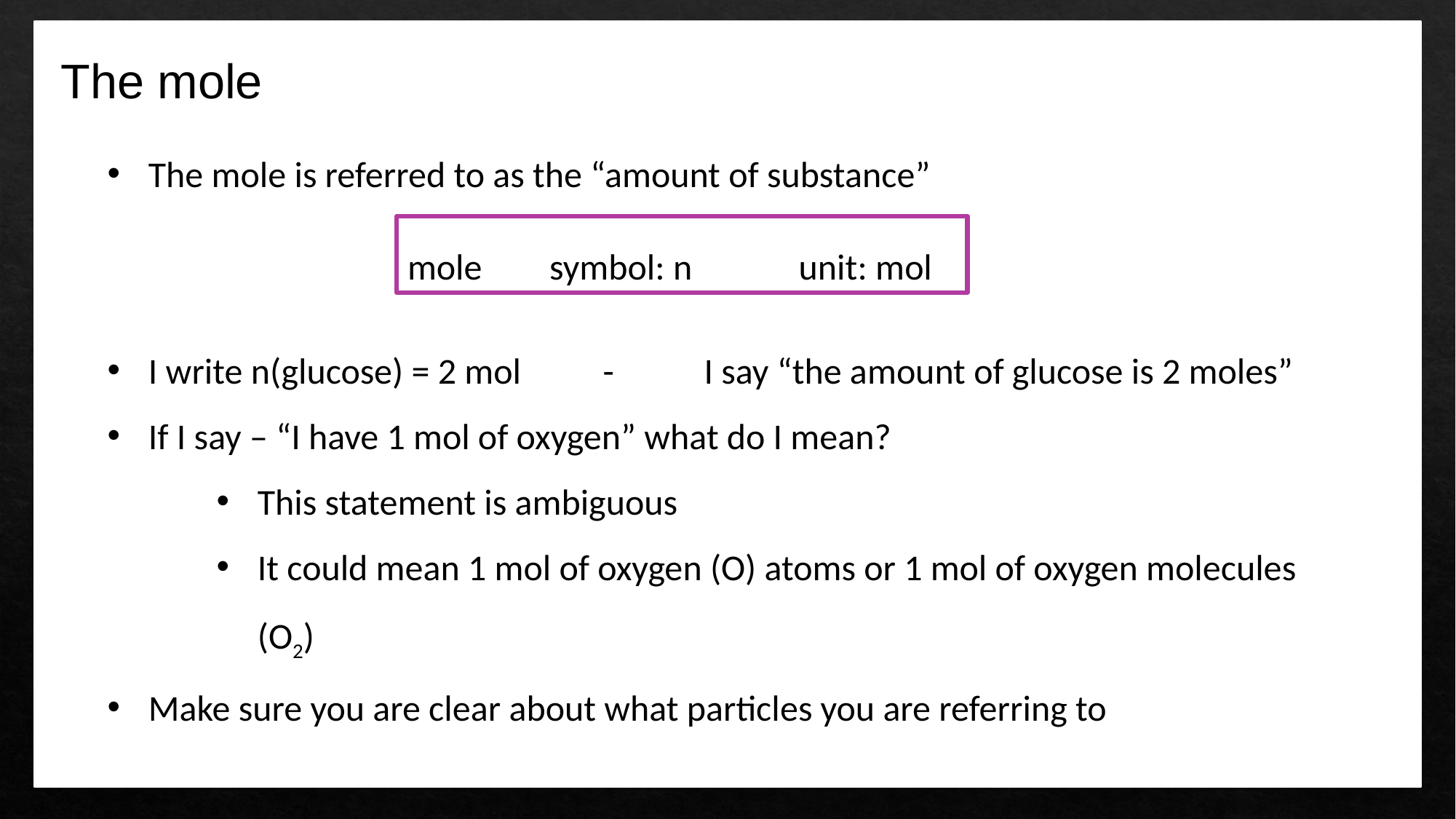

The mole
The mole is referred to as the “amount of substance”

I write n(glucose) = 2 mol          -           I say “the amount of glucose is 2 moles”
If I say – “I have 1 mol of oxygen” what do I mean?
This statement is ambiguous
It could mean 1 mol of oxygen (O) atoms or 1 mol of oxygen molecules (O2)
Make sure you are clear about what particles you are referring to
mole  	    symbol: n             unit: mol